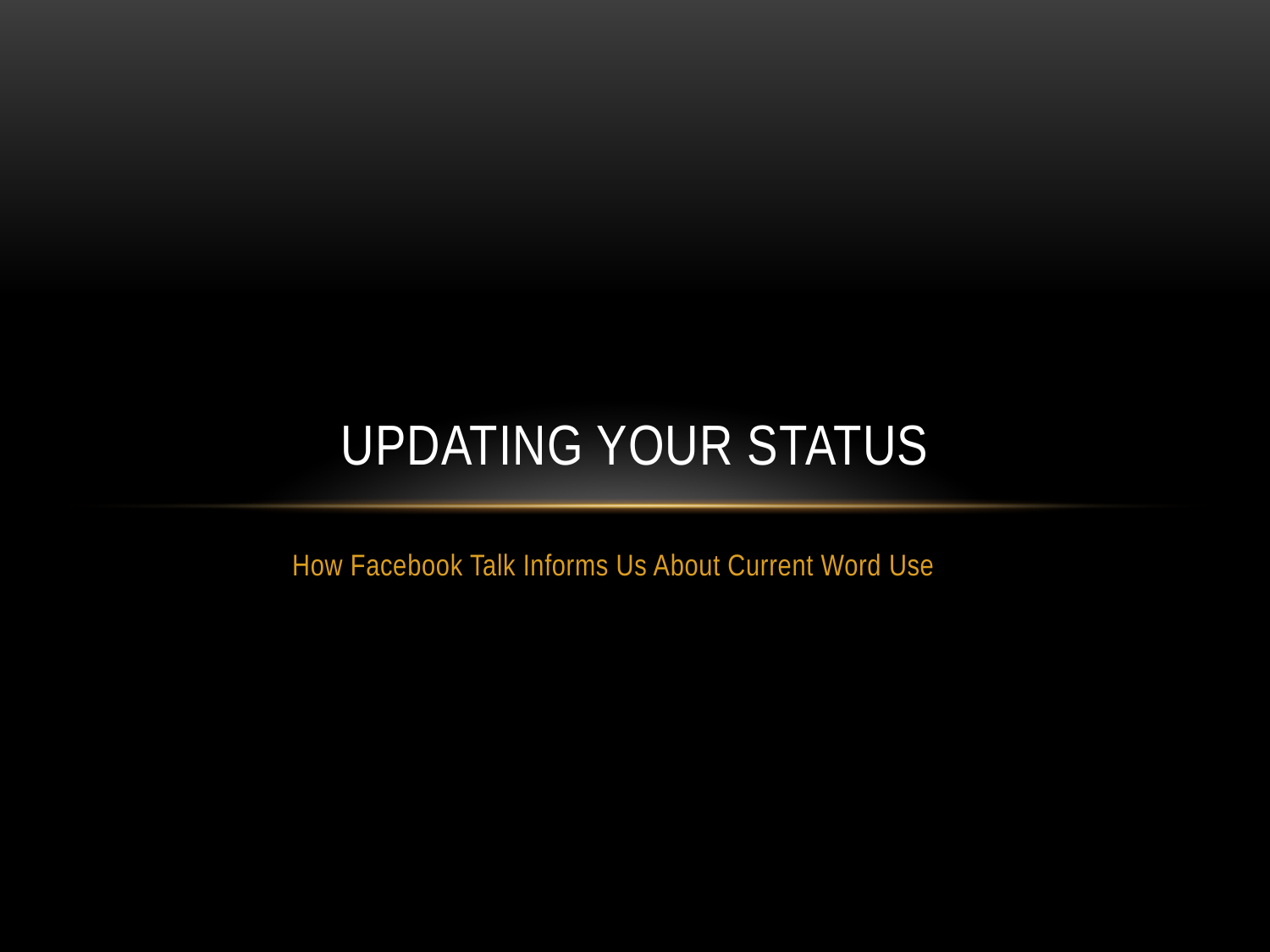

# Updating your Status
How Facebook Talk Informs Us About Current Word Use